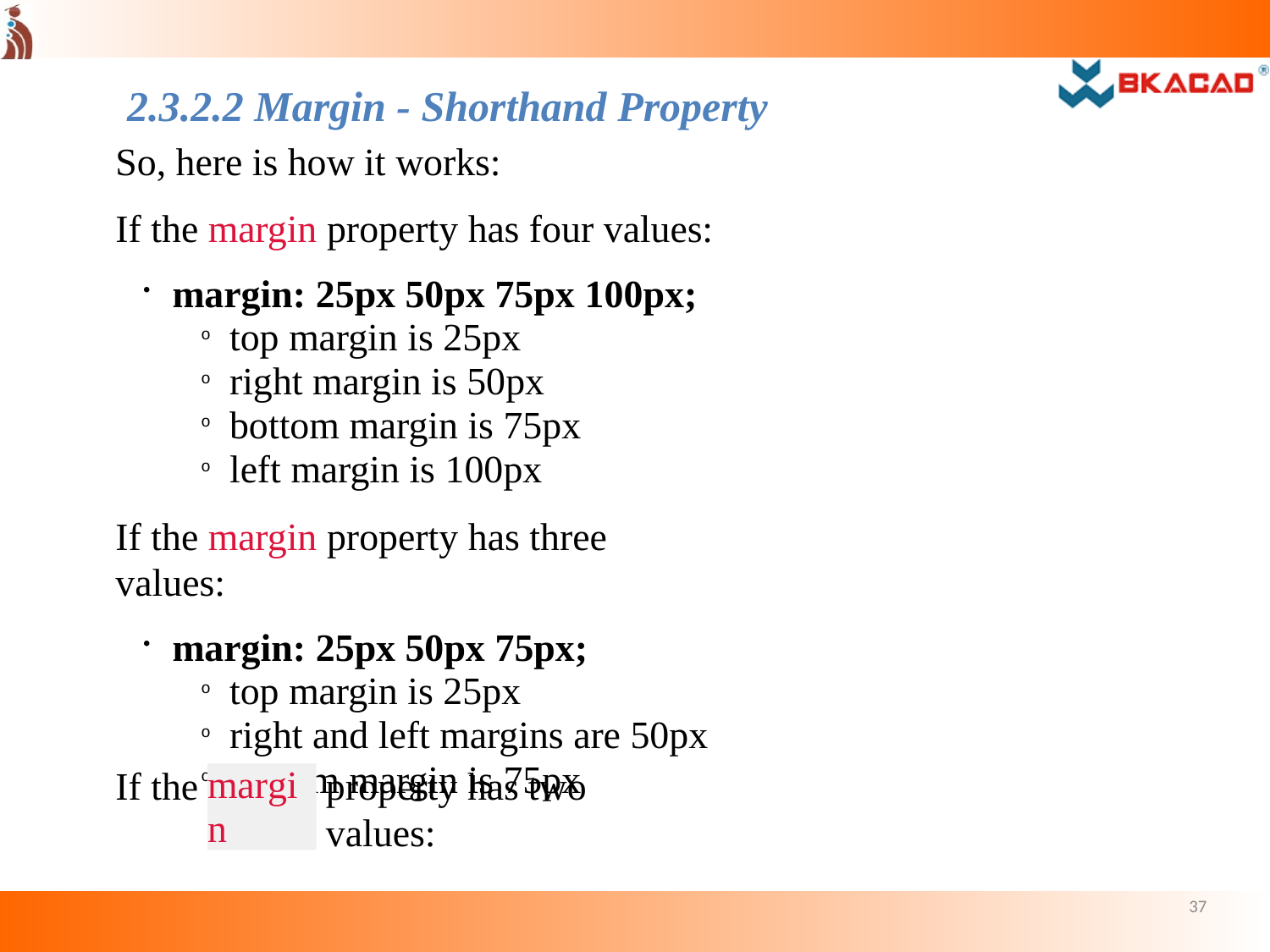

2.3.2.2 Margin - Shorthand Property
So, here is how it works:
If the margin property has four values:
margin: 25px 50px 75px 100px;
top margin is 25px
right margin is 50px
bottom margin is 75px
left margin is 100px
If the margin property has three values:
margin: 25px 50px 75px;
top margin is 25px
right and left margins are 50px
bottom margin is 75px
If the
property has two values:
margin
37